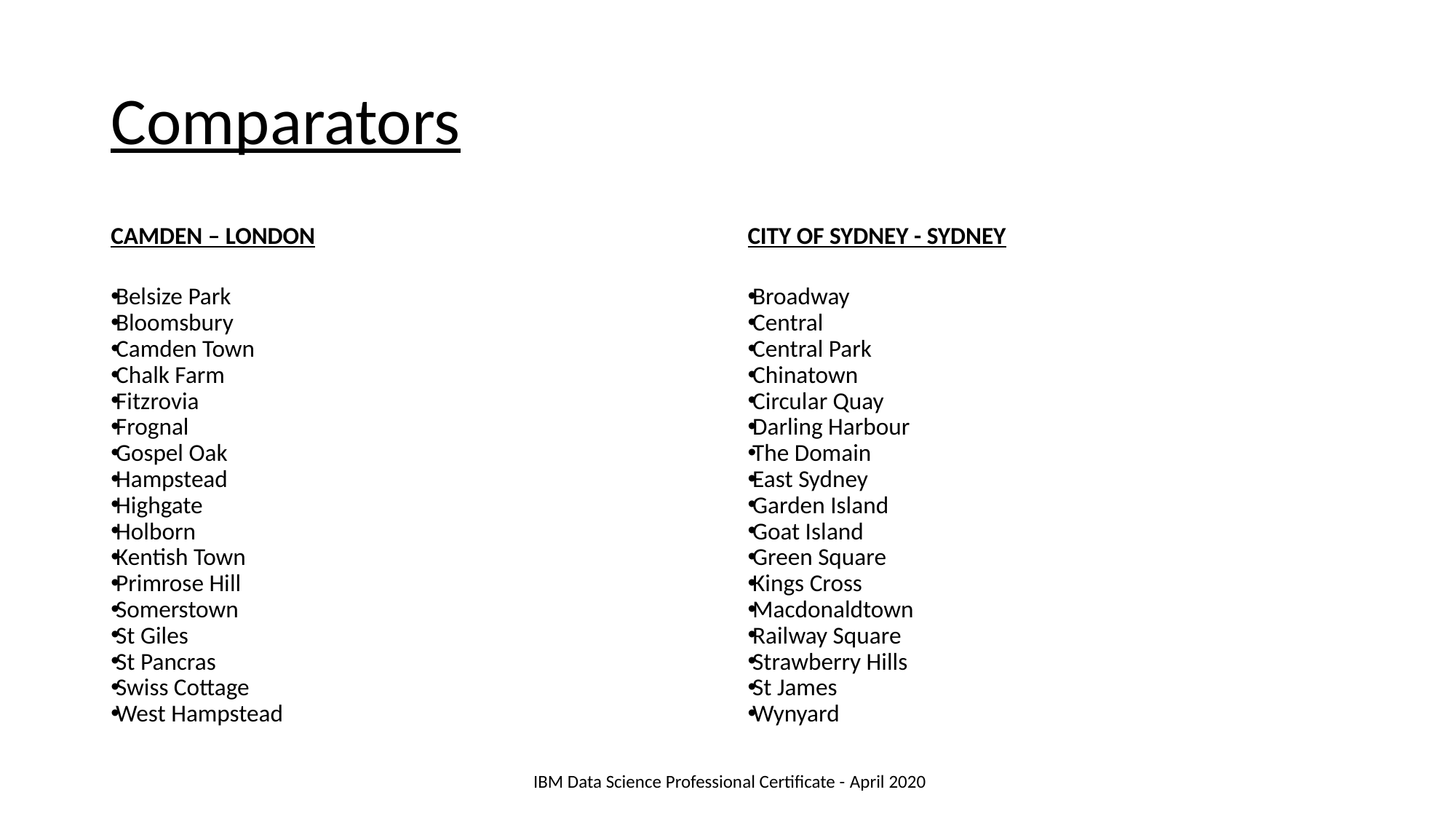

# Comparators
CAMDEN – LONDON

Belsize Park
Bloomsbury
Camden Town
Chalk Farm
Fitzrovia
Frognal
Gospel Oak
Hampstead
Highgate
Holborn
Kentish Town
Primrose Hill
Somerstown
St Giles
St Pancras
Swiss Cottage
West Hampstead

CITY OF SYDNEY - SYDNEY

Broadway
Central
Central Park
Chinatown
Circular Quay
Darling Harbour
The Domain
East Sydney
Garden Island
Goat Island
Green Square
Kings Cross
Macdonaldtown
Railway Square
Strawberry Hills
St James
Wynyard

 IBM Data Science Professional Certificate - April 2020